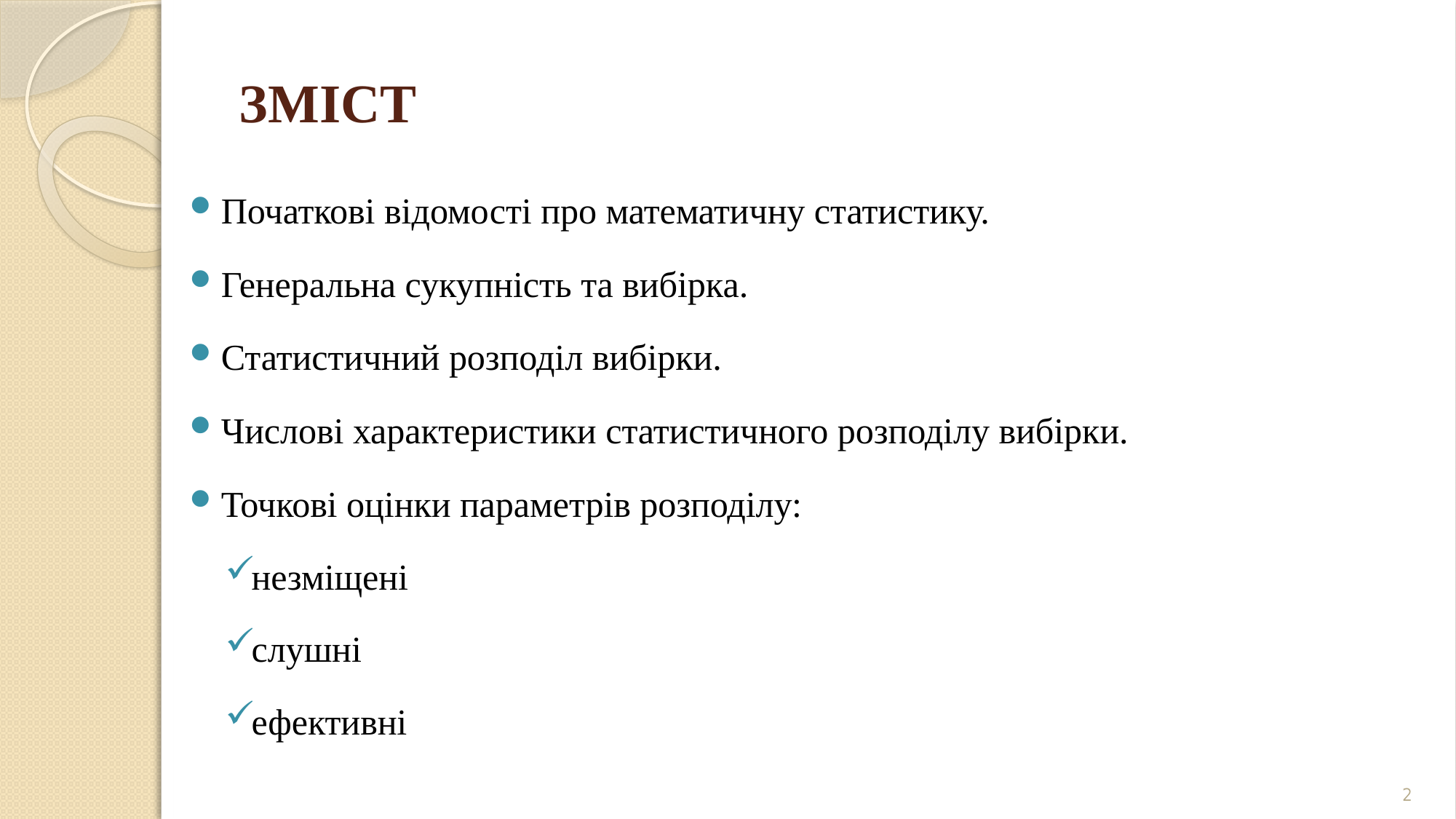

# ЗМІСТ
Початкові відомості про математичну статистику.
Генеральна сукупність та вибірка.
Статистичний розподіл вибірки.
Числові характеристики статистичного розподілу вибірки.
Точкові оцінки параметрів розподілу:
незміщені
слушні
ефективні

2